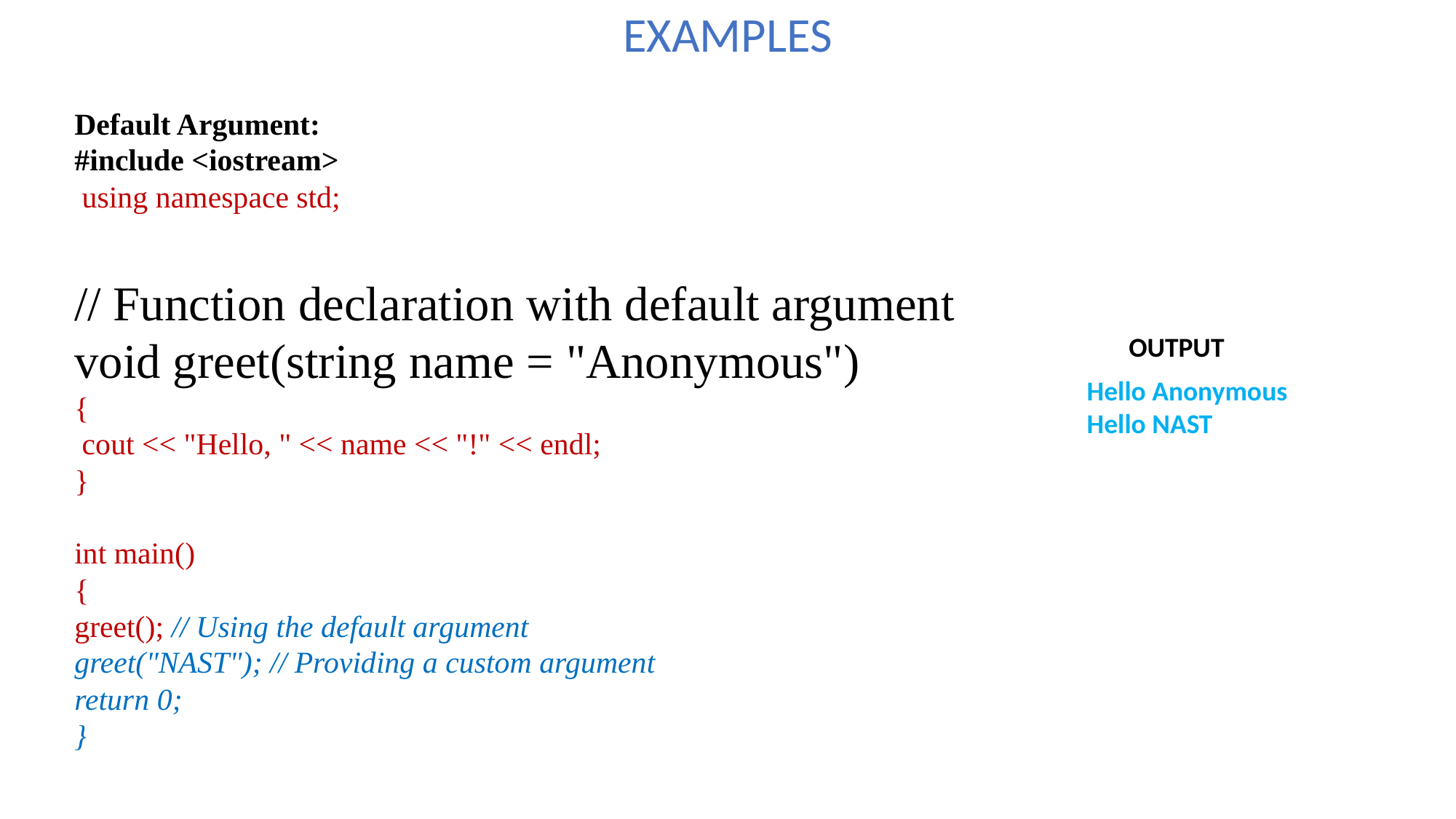

# EXAMPLES
Default Argument:#include <iostream>
 using namespace std;
 // Function declaration with default argumentvoid greet(string name = "Anonymous")
{
 cout << "Hello, " << name << "!" << endl;}
int main()
{greet(); // Using the default argumentgreet("NAST"); // Providing a custom argumentreturn 0;}
OUTPUT
Hello Anonymous
Hello NAST
|  |  |
| --- | --- |
|  |  |